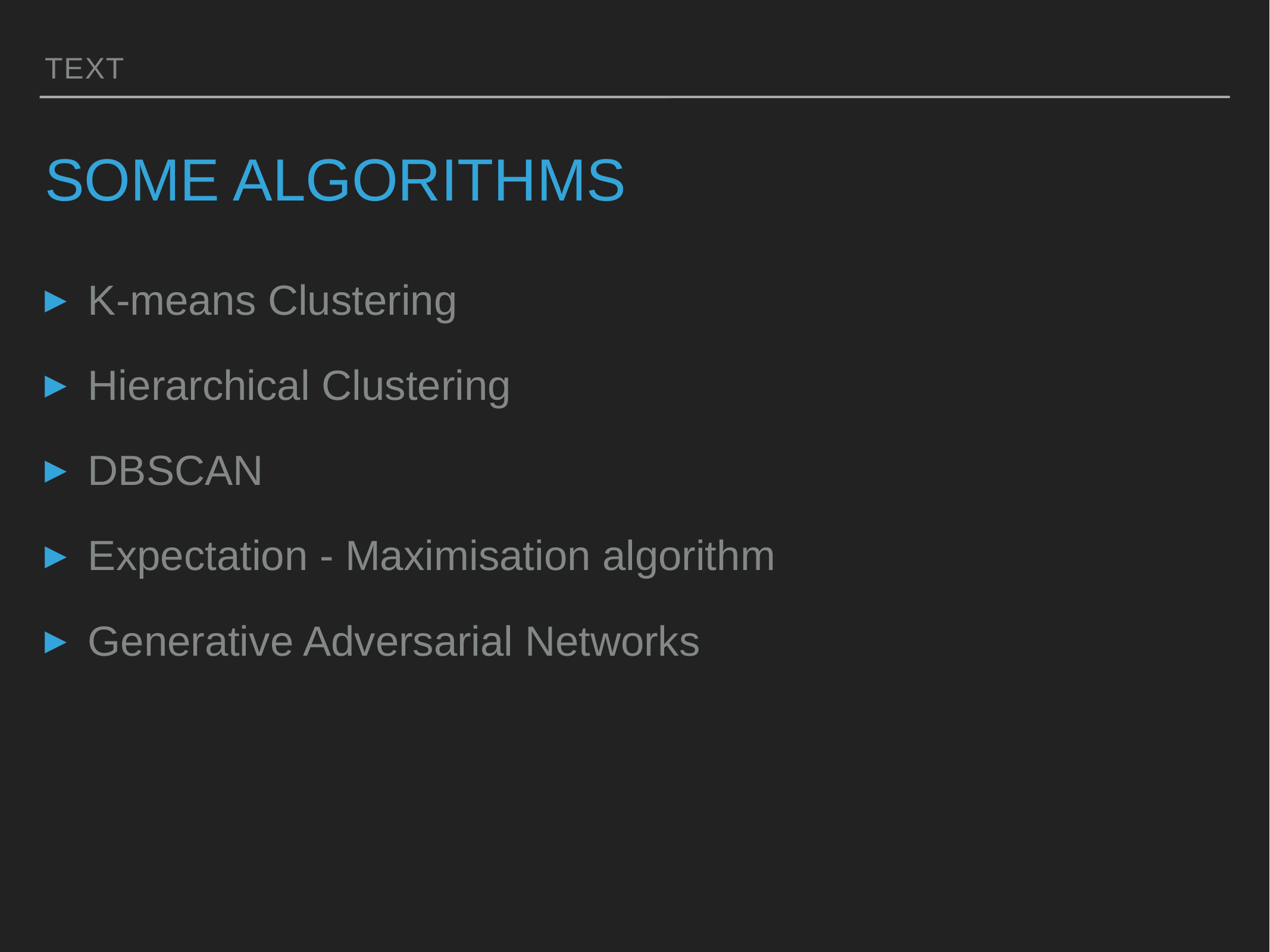

Text
# Some Algorithms
K-means Clustering
Hierarchical Clustering
DBSCAN
Expectation - Maximisation algorithm
Generative Adversarial Networks